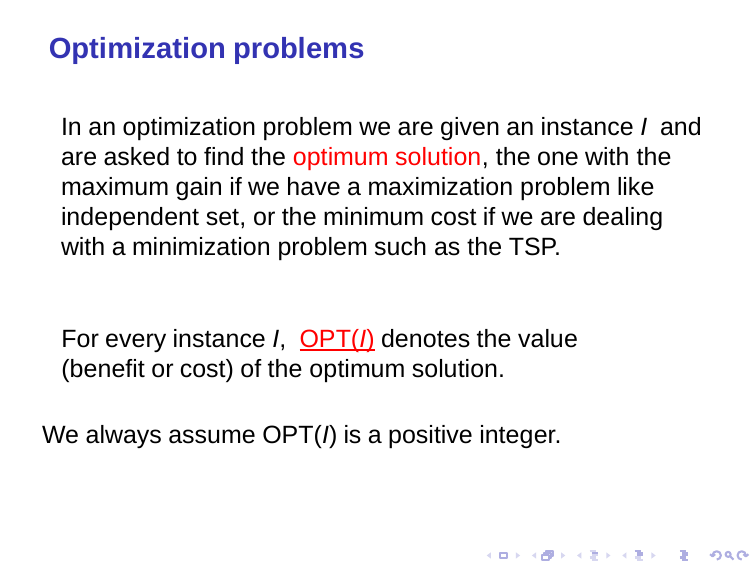

Optimization problems
In an optimization problem we are given an instance I  and are asked to find the optimum solution, the one with the maximum gain if we have a maximization problem like independent set, or the minimum cost if we are dealing with a minimization problem such as the TSP.
For every instance I,  OPT(I) denotes the value (beneﬁt or cost) of the optimum solution.
We always assume OPT(I) is a positive integer.